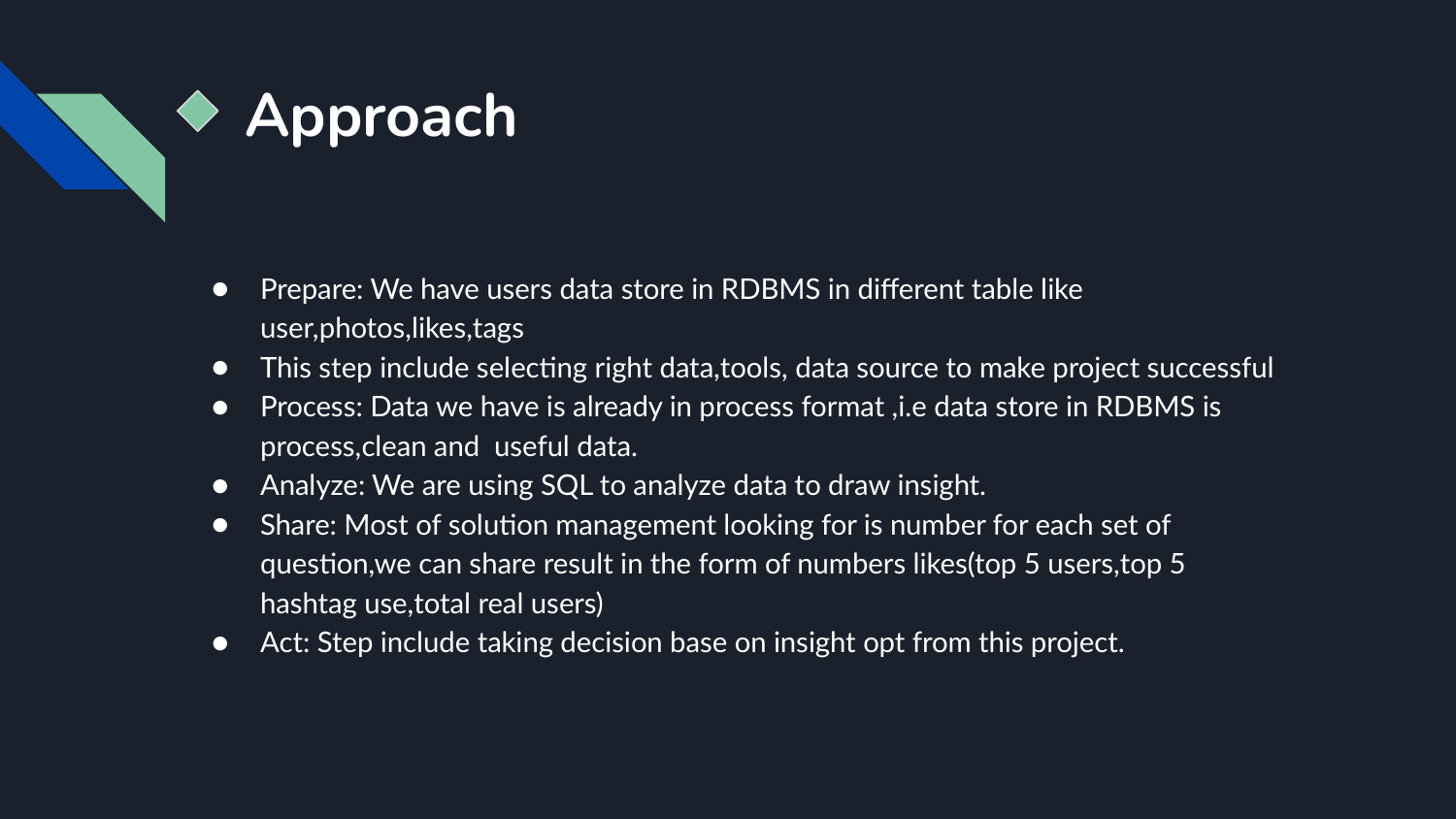

# Approach

Prepare: We have users data store in RDBMS in different table like user,photos,likes,tags
This step include selecting right data,tools, data source to make project successful
Process: Data we have is already in process format ,i.e data store in RDBMS is process,clean and  useful data.
Analyze: We are using SQL to analyze data to draw insight.
Share: Most of solution management looking for is number for each set of question,we can share result in the form of numbers likes(top 5 users,top 5 hashtag use,total real users)
Act: Step include taking decision base on insight opt from this project.